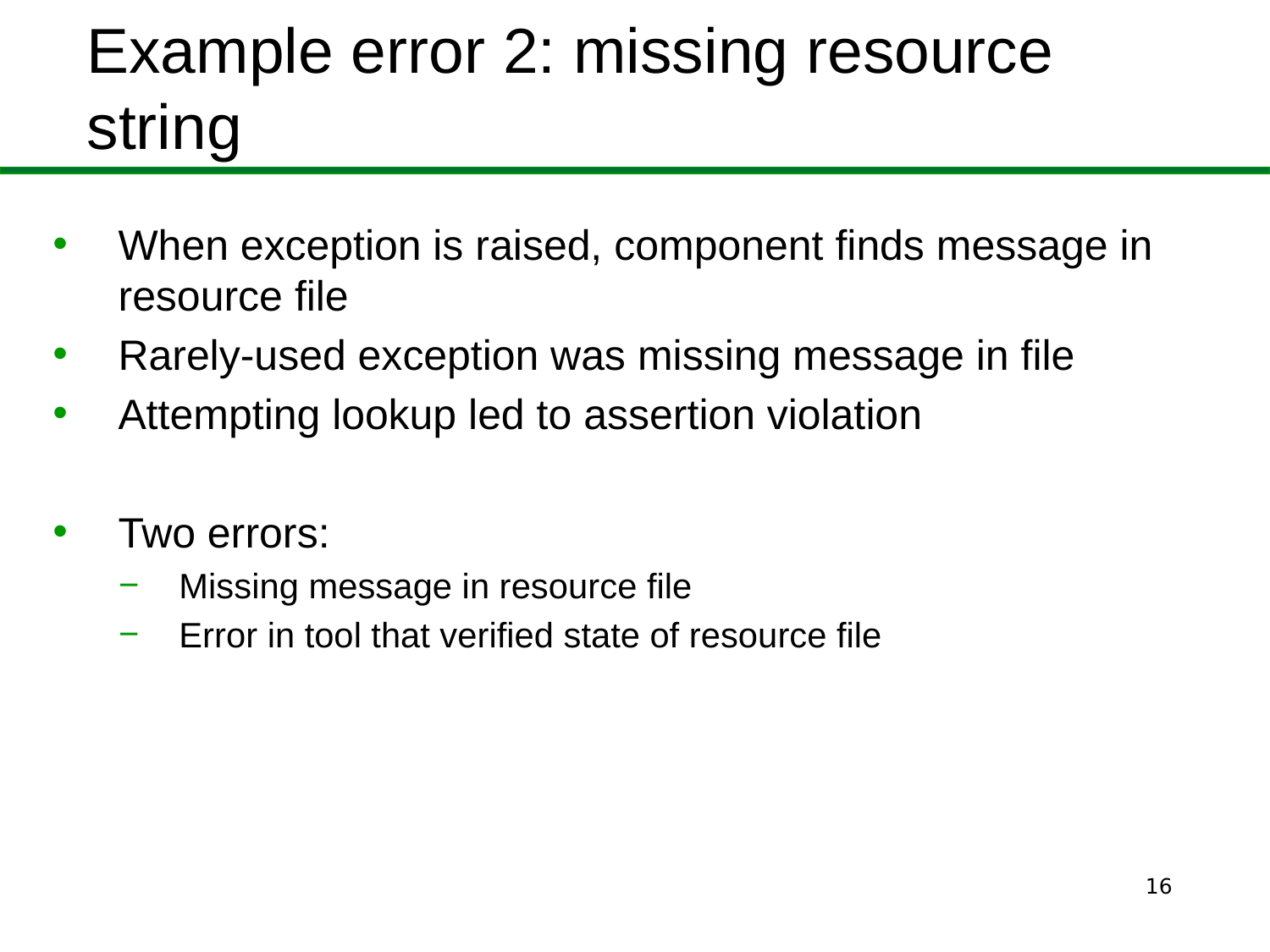

# Example error 2: missing resource string
When exception is raised, component finds message in resource file
Rarely-used exception was missing message in file
Attempting lookup led to assertion violation

Two errors:
Missing message in resource file
Error in tool that verified state of resource file

16